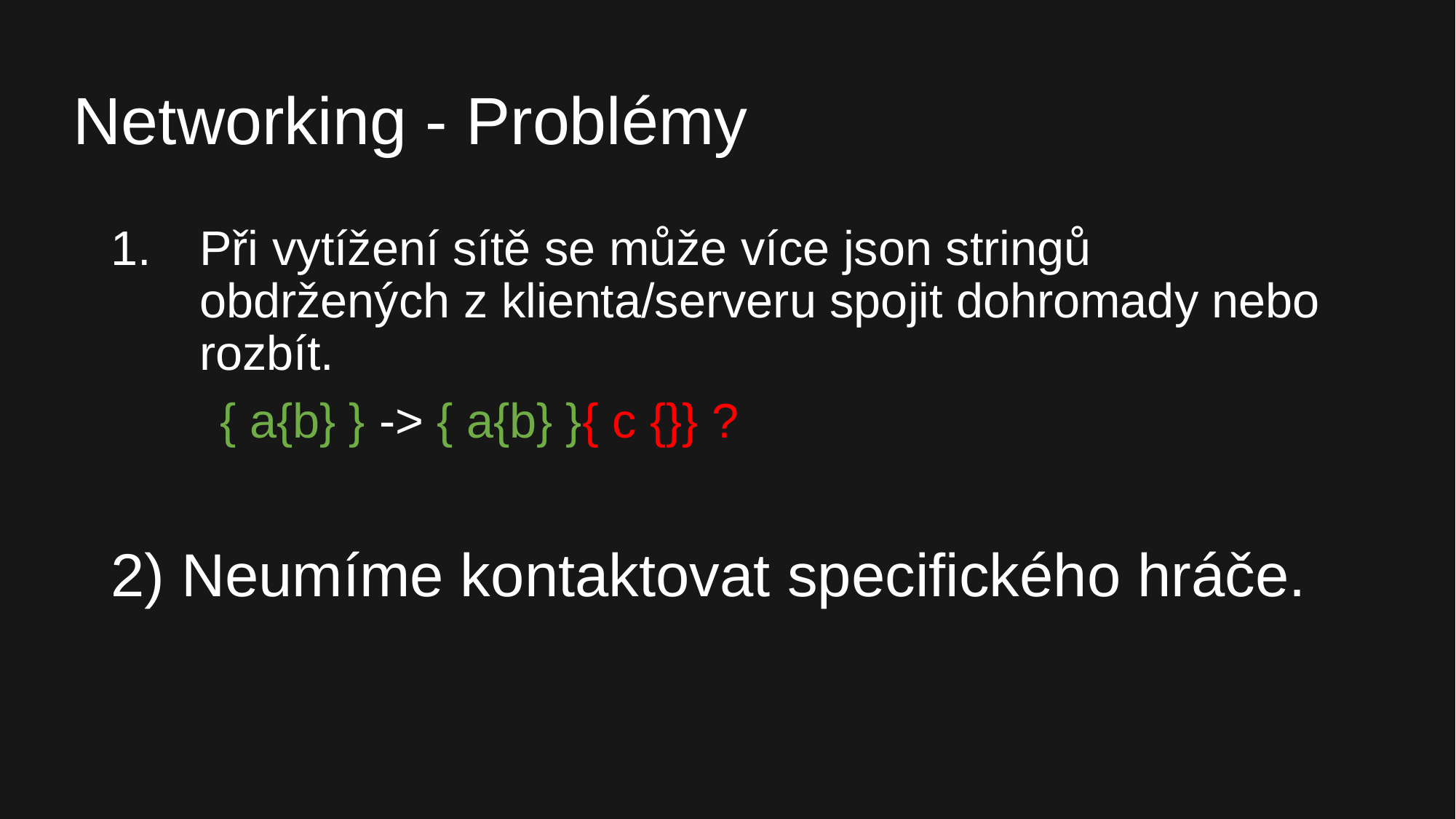

# Networking - Problémy
Při vytížení sítě se může více json stringů obdržených z klienta/serveru spojit dohromady nebo rozbít.
	{ a{b} } -> { a{b} }{ c {}} ?

2) Neumíme kontaktovat specifického hráče.